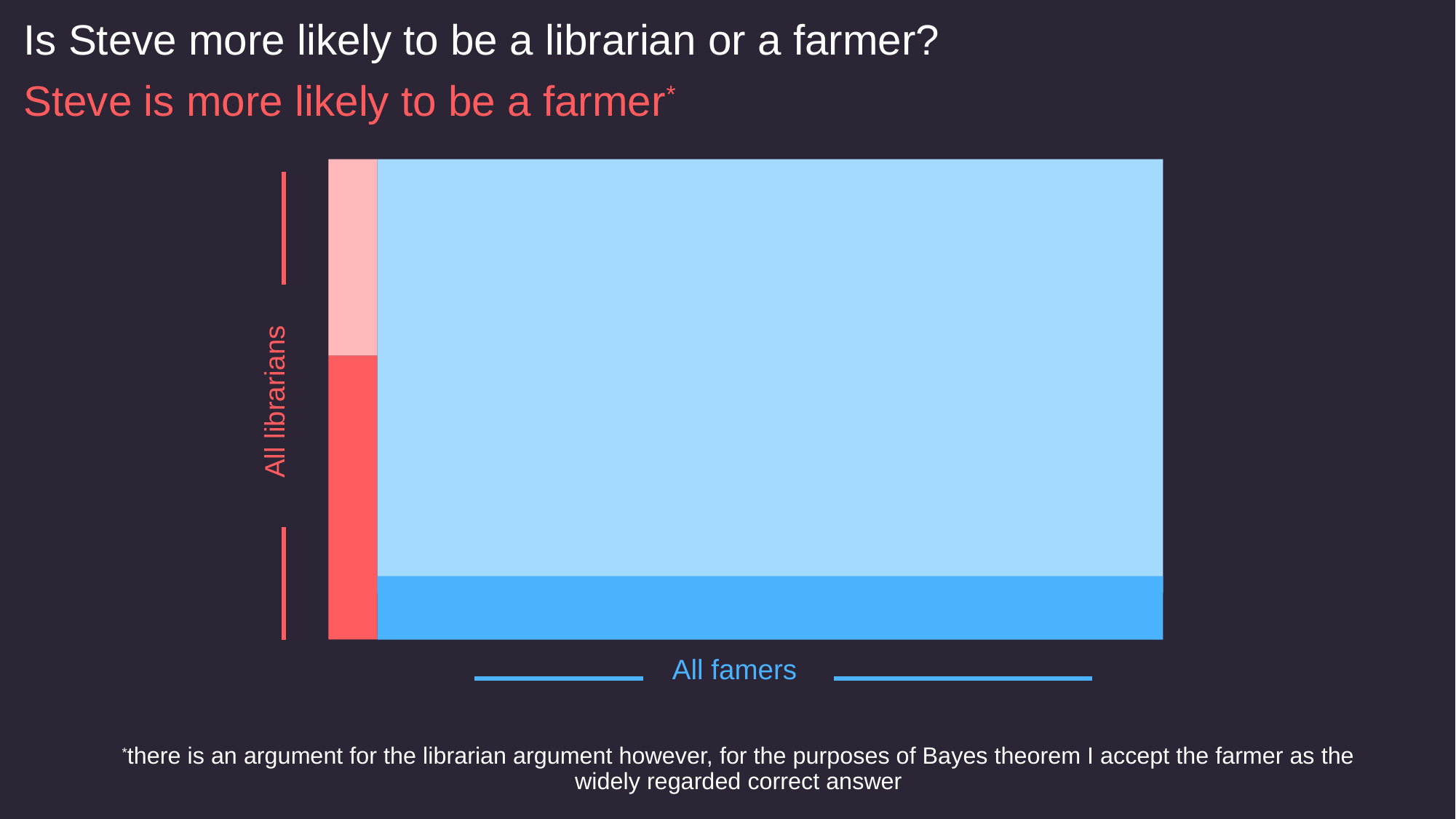

Is Steve more likely to be a librarian or a farmer?
Steve is more likely to be a farmer*

All librarians

All famers
*there is an argument for the librarian argument however, for the purposes of Bayes theorem I accept the farmer as the widely regarded correct answer